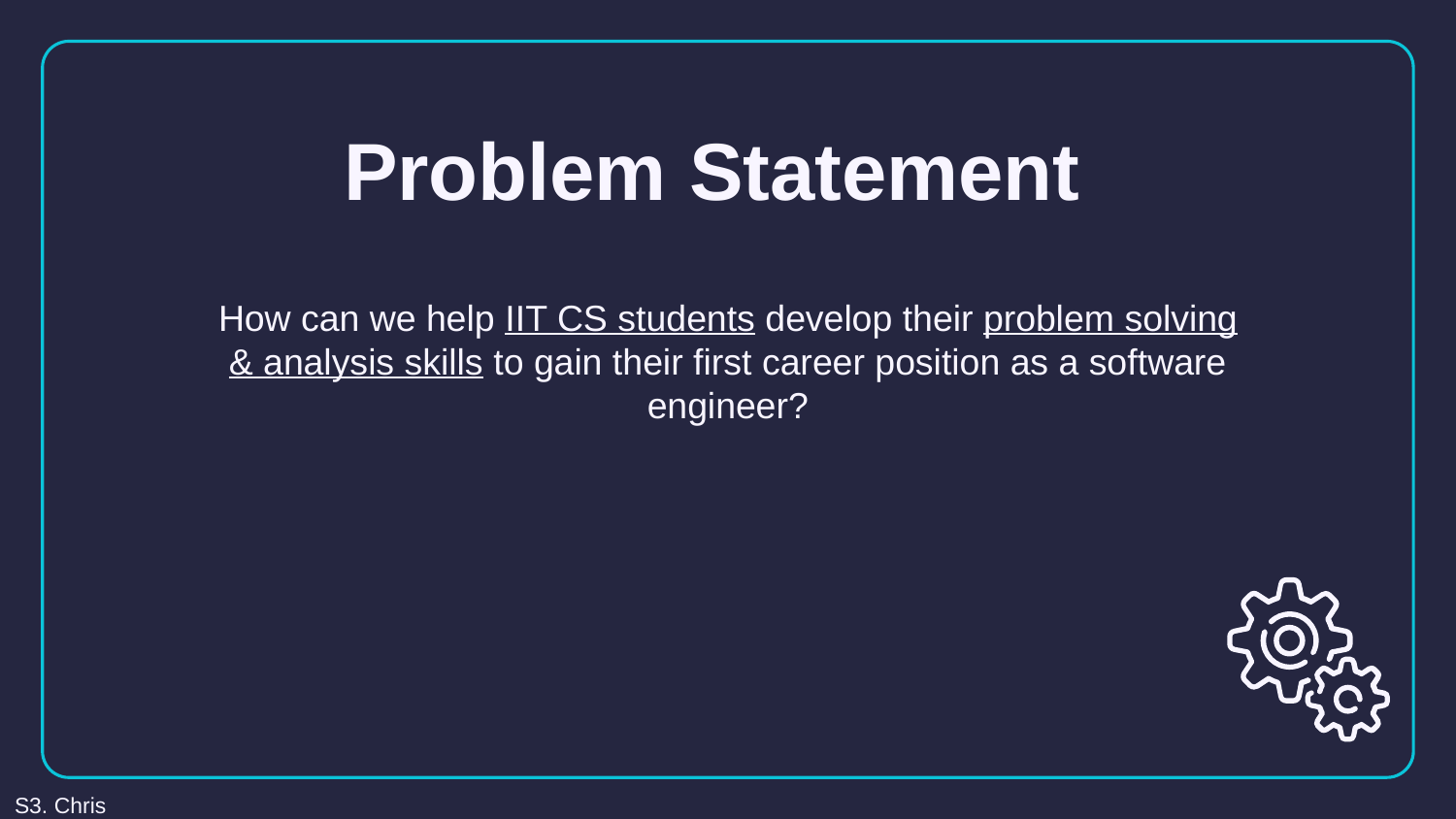

# Problem Statement
How can we help IIT CS students develop their problem solving & analysis skills to gain their first career position as a software engineer?

S3. Chris